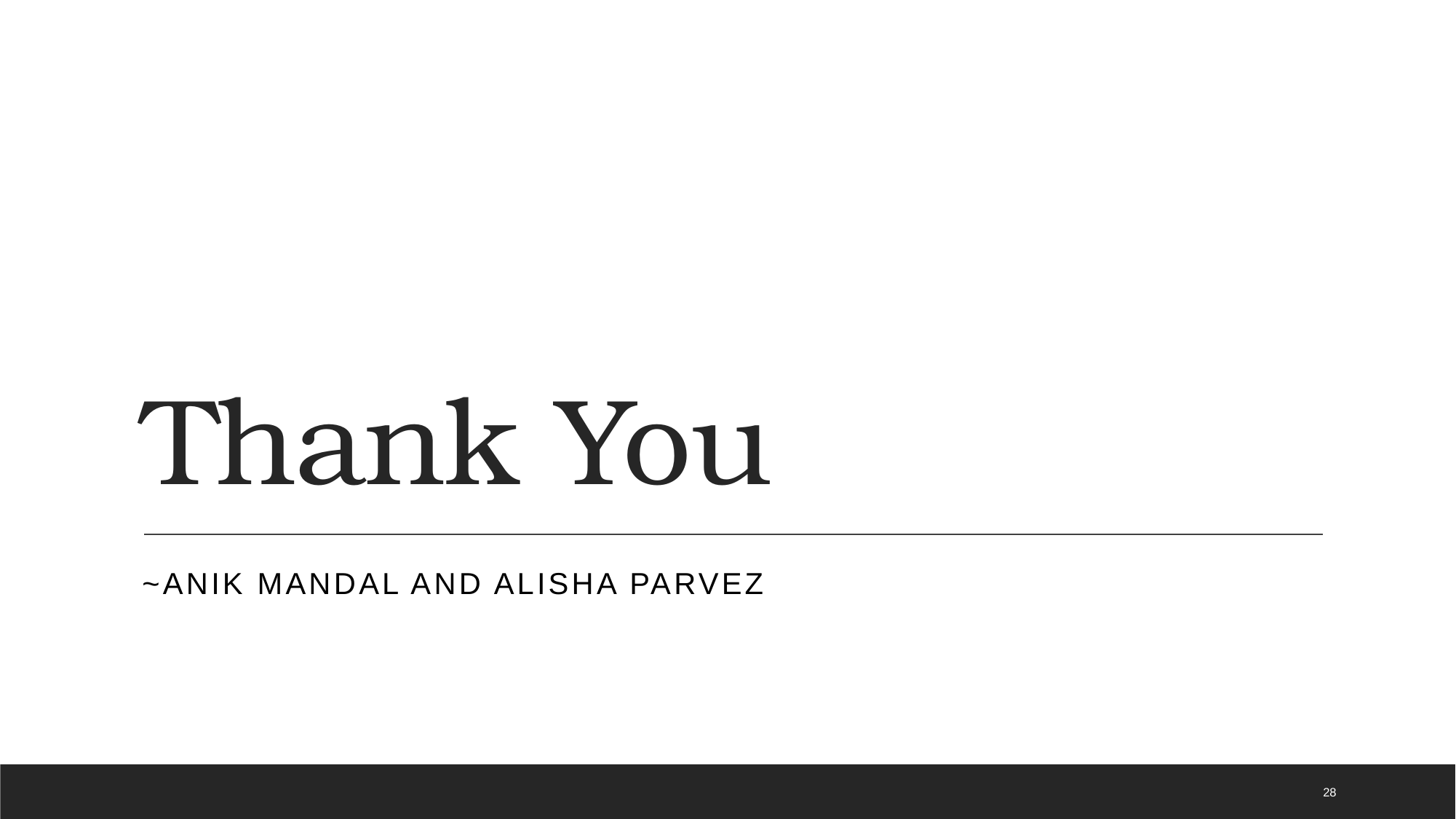

# Thank You
~Anik mandal and alisha parvez
28